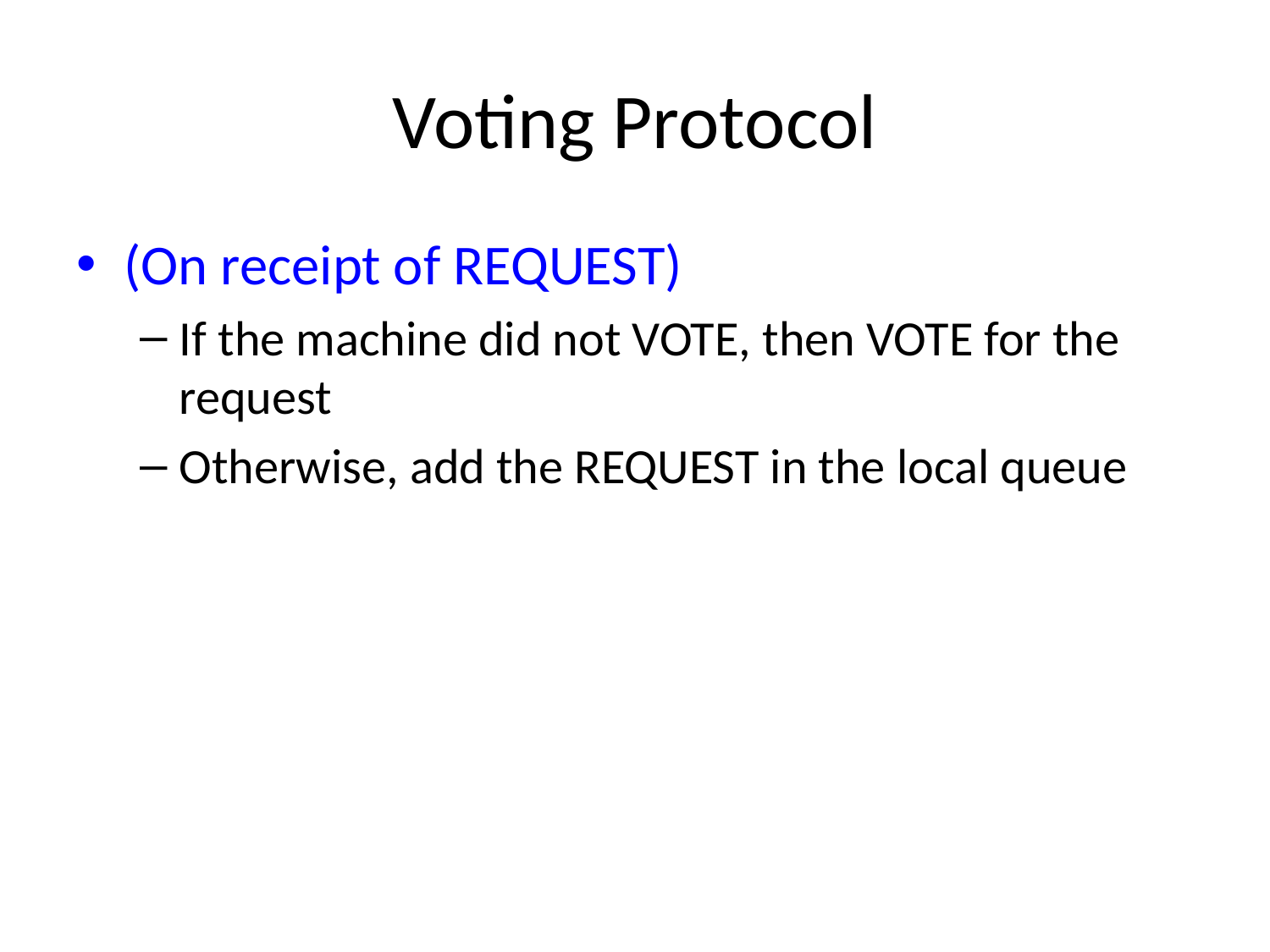

# Voting Protocol
(On receipt of REQUEST)
If the machine did not VOTE, then VOTE for the request
Otherwise, add the REQUEST in the local queue